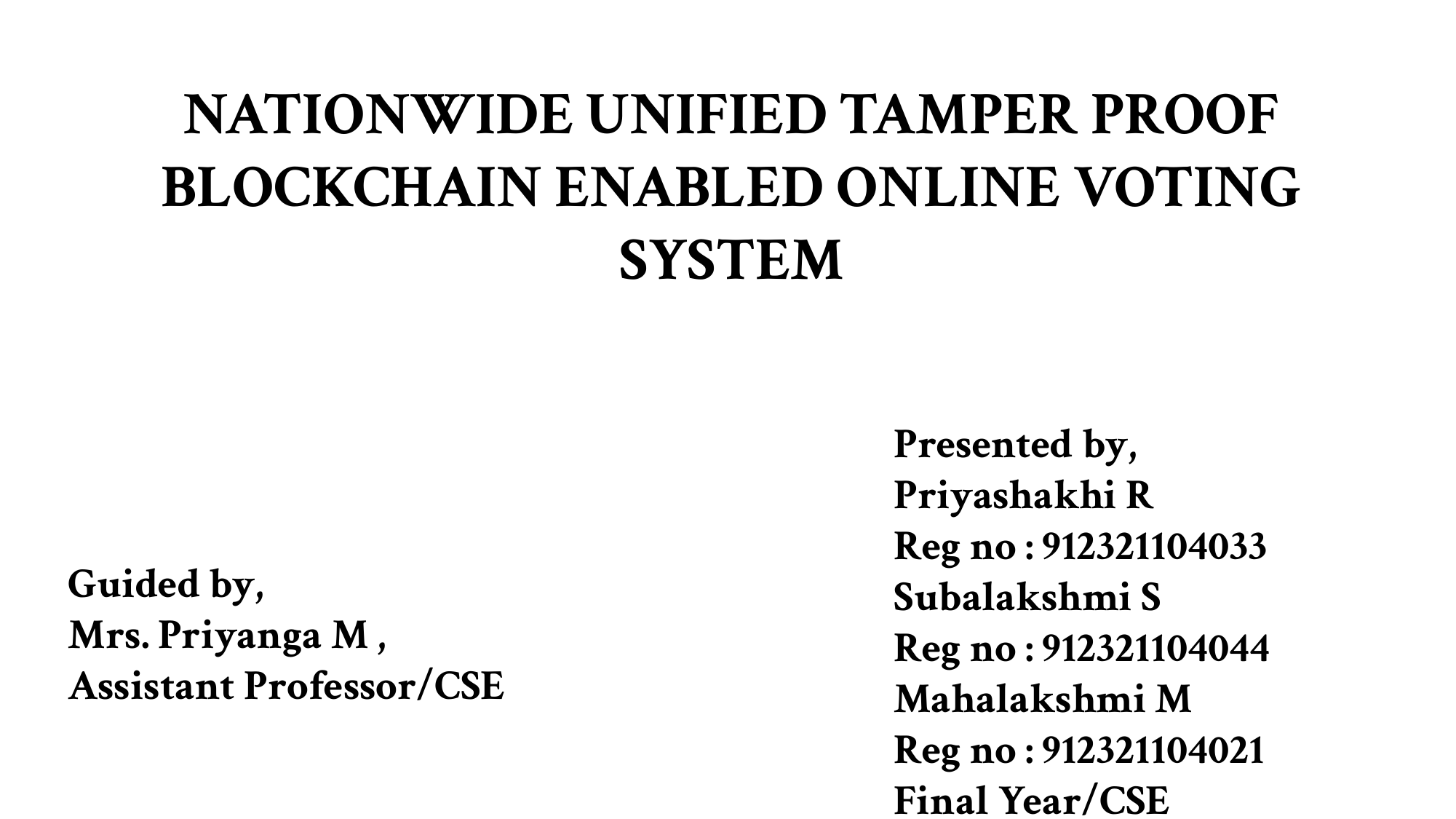

# NATIONWIDE UNIFIED TAMPER PROOF BLOCKCHAIN ENABLED ONLINE VOTING SYSTEM
Presented by,
Priyashakhi R
Reg no : 912321104033
Subalakshmi S
Reg no : 912321104044
Mahalakshmi M
Reg no : 912321104021
Final Year/CSE
Guided by,
Mrs. Priyanga M ,
Assistant Professor/CSE